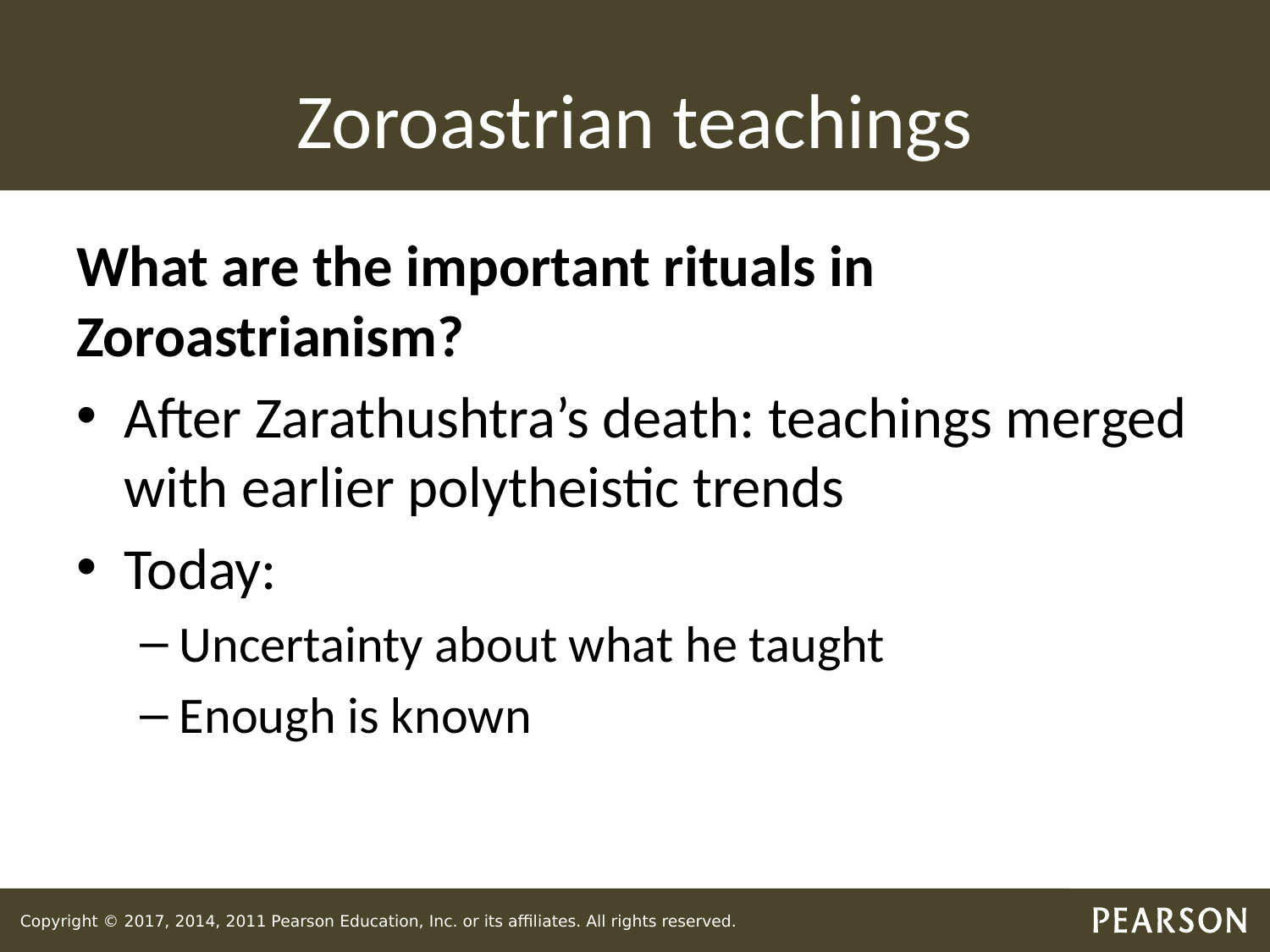

# Zoroastrian teachings
What are the important rituals in Zoroastrianism?
After Zarathushtra’s death: teachings merged with earlier polytheistic trends
Today:
Uncertainty about what he taught
Enough is known